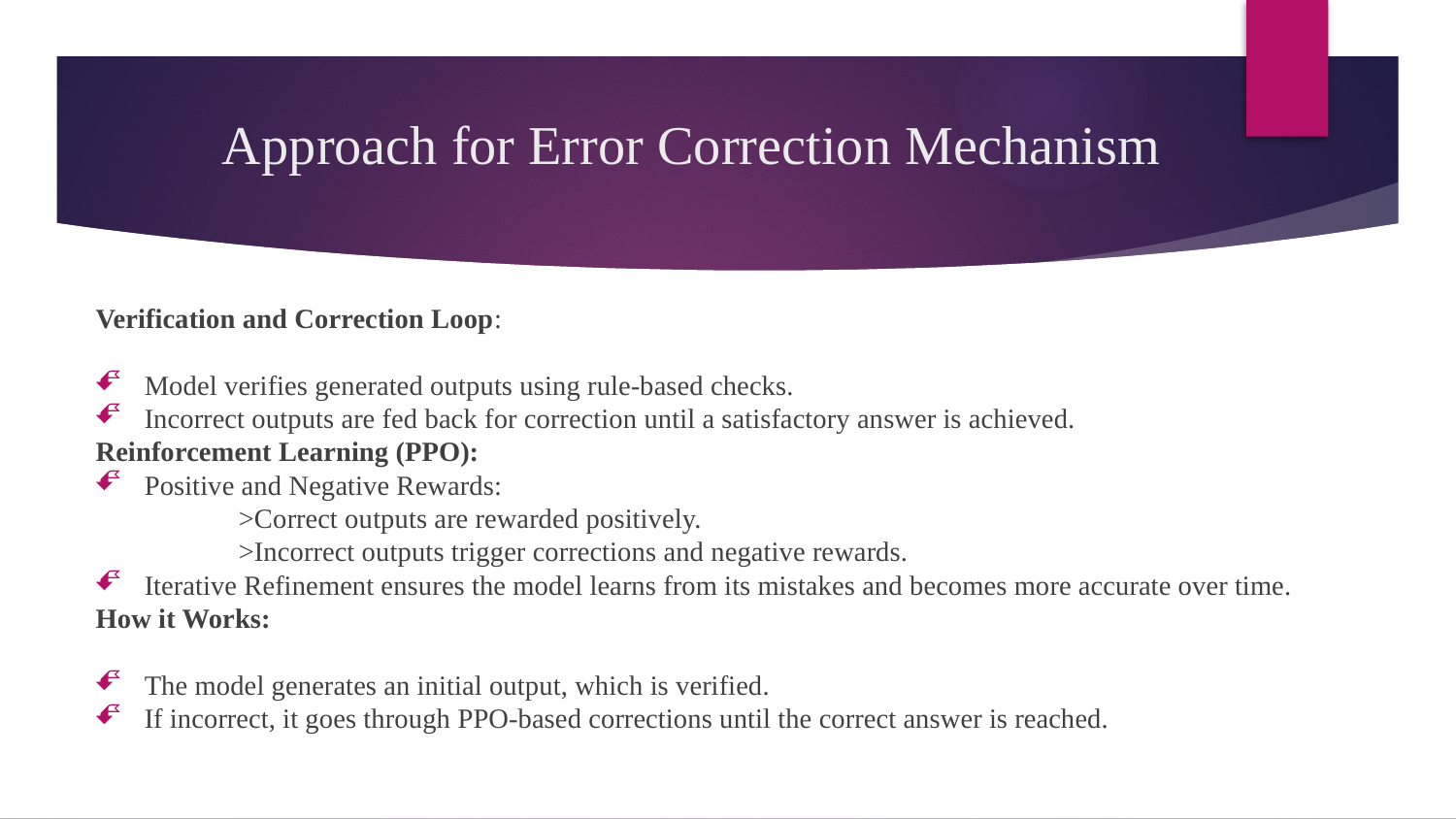

# Approach for Error Correction Mechanism
Verification and Correction Loop:
Model verifies generated outputs using rule-based checks.
Incorrect outputs are fed back for correction until a satisfactory answer is achieved.
Reinforcement Learning (PPO):
Positive and Negative Rewards:
       	>Correct outputs are rewarded positively.
       	>Incorrect outputs trigger corrections and negative rewards.
Iterative Refinement ensures the model learns from its mistakes and becomes more accurate over time.
How it Works:
The model generates an initial output, which is verified.
If incorrect, it goes through PPO-based corrections until the correct answer is reached.